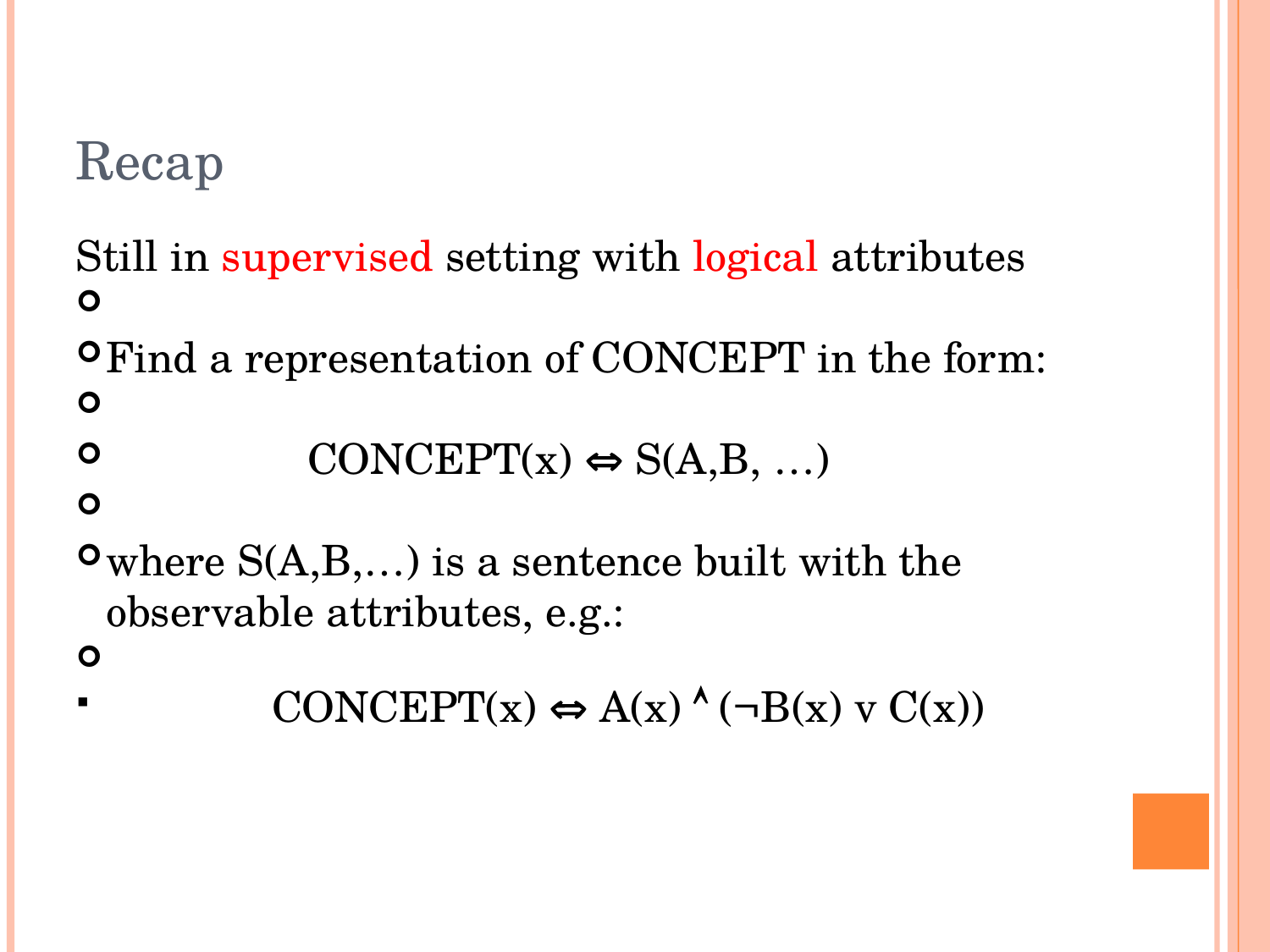

Recap
Still in supervised setting with logical attributes

Find a representation of CONCEPT in the form:

                 CONCEPT(x) ⇔ S(A,B, …)

where S(A,B,…) is a sentence built with the observable attributes, e.g.:

              CONCEPT(x) ⇔ A(x) ∧ (¬B(x) v C(x))